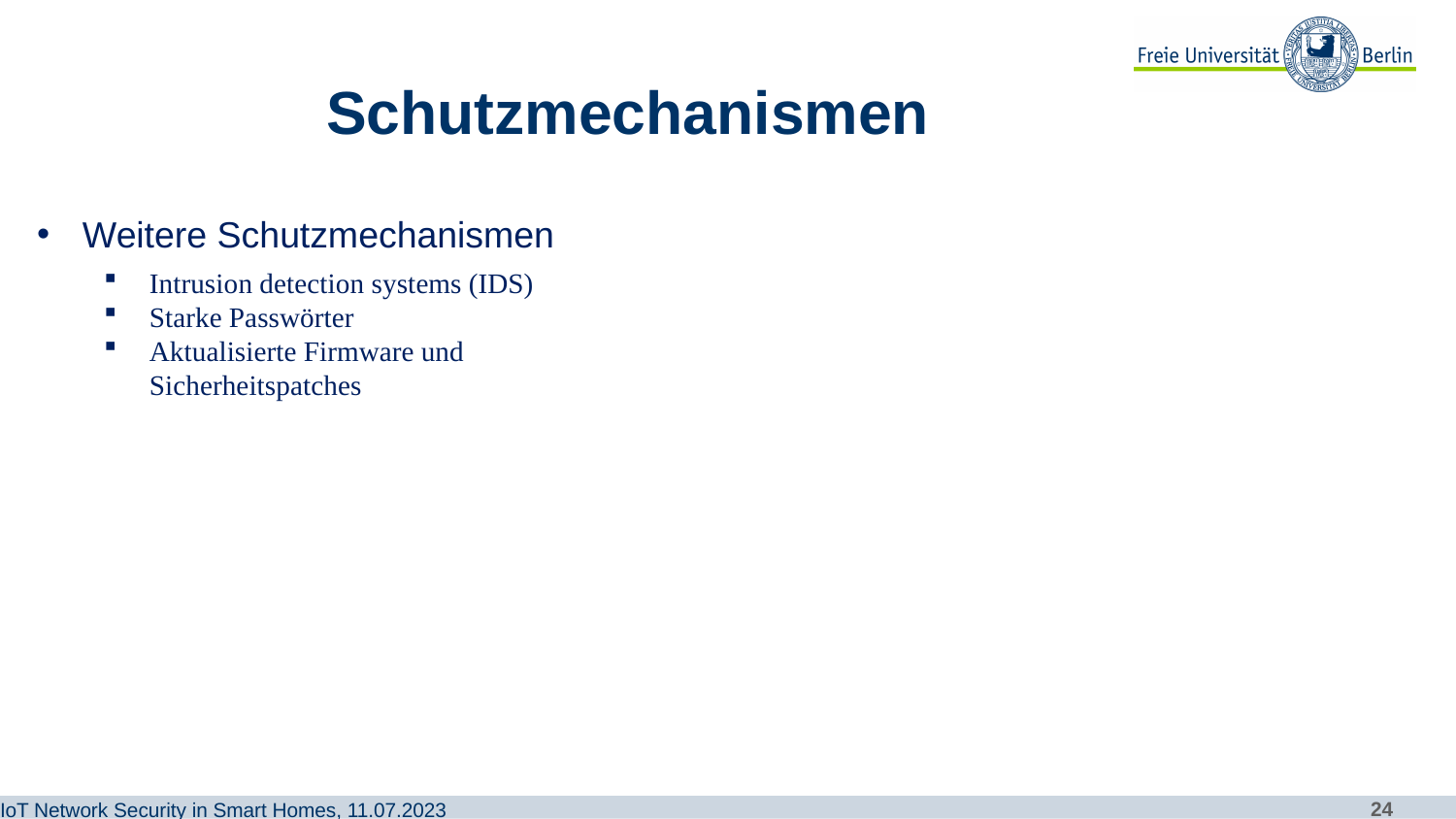

# Schutzmechanismen
Weitere Schutzmechanismen

Intrusion detection systems (IDS)
Starke Passwörter
Aktualisierte Firmware und Sicherheitspatches

IoT Network Security in Smart Homes, 11.07.2023